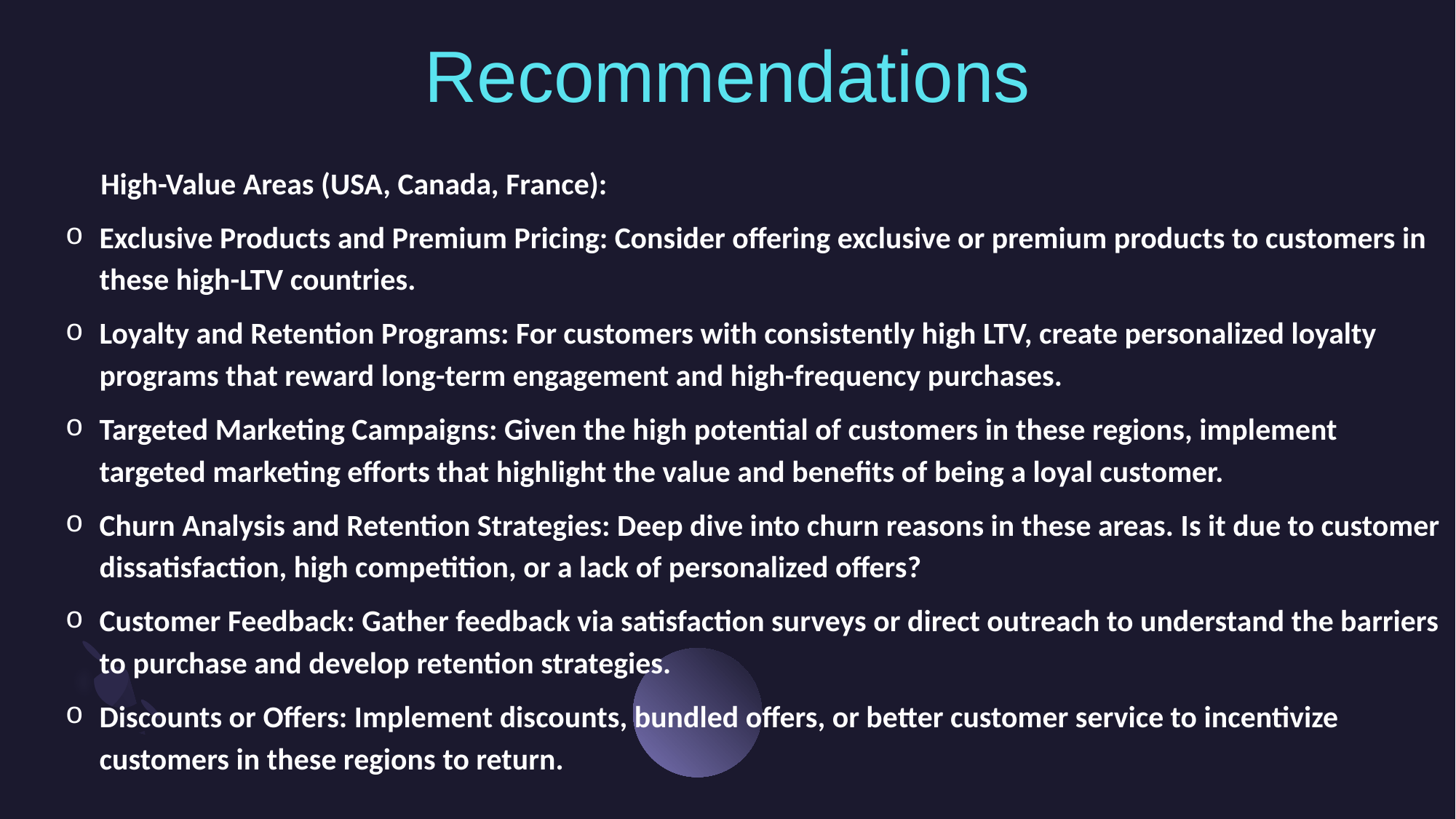

# Recommendations
             High-Value Areas (USA, Canada, France):
Exclusive Products and Premium Pricing: Consider offering exclusive or premium products to customers in these high-LTV countries.
Loyalty and Retention Programs: For customers with consistently high LTV, create personalized loyalty programs that reward long-term engagement and high-frequency purchases.
Targeted Marketing Campaigns: Given the high potential of customers in these regions, implement targeted marketing efforts that highlight the value and benefits of being a loyal customer.
Churn Analysis and Retention Strategies: Deep dive into churn reasons in these areas. Is it due to customer dissatisfaction, high competition, or a lack of personalized offers?
Customer Feedback: Gather feedback via satisfaction surveys or direct outreach to understand the barriers to purchase and develop retention strategies.
Discounts or Offers: Implement discounts, bundled offers, or better customer service to incentivize customers in these regions to return.